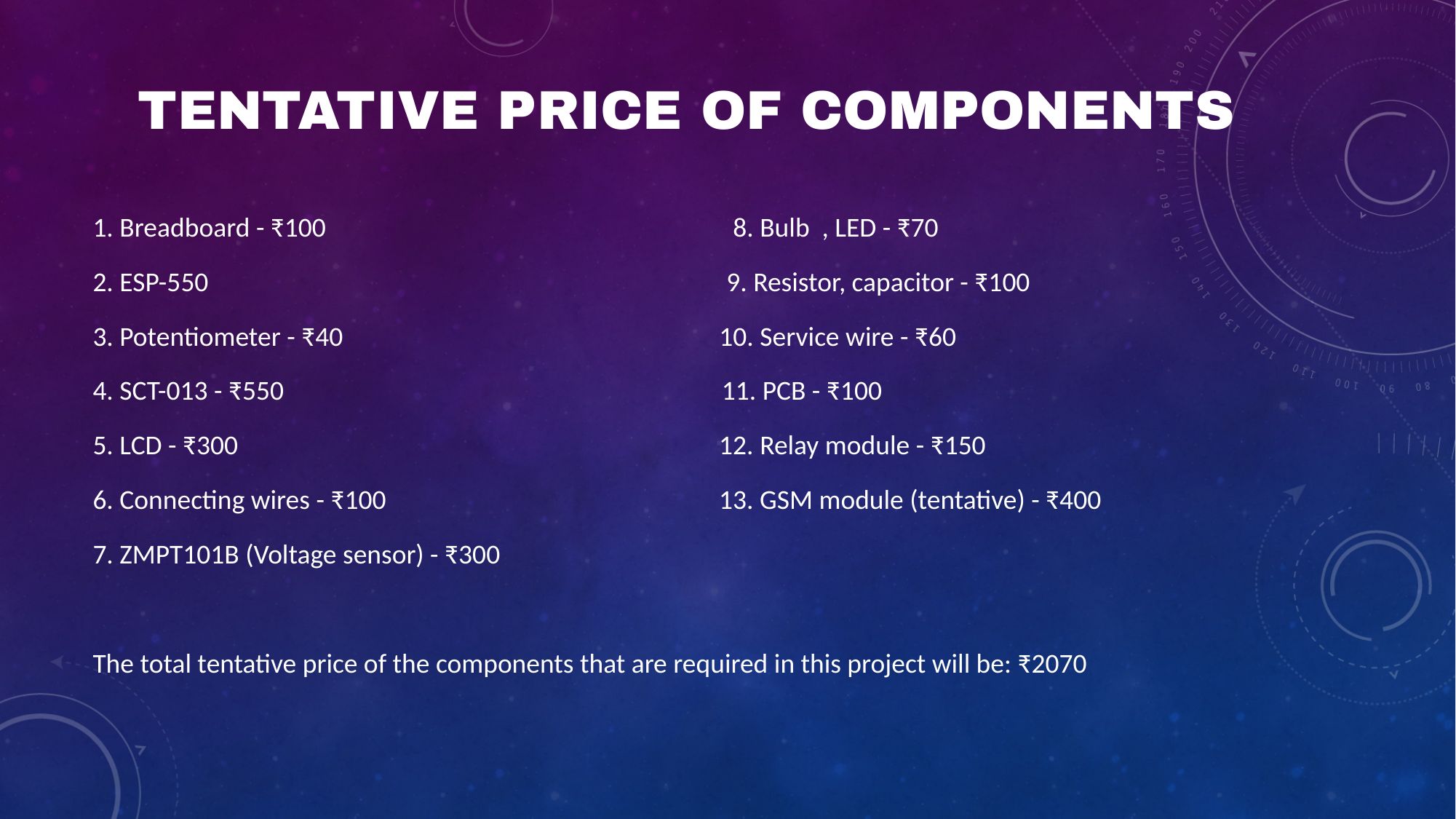

# Tentative price of components
1. Breadboard - ₹100                                                                  8. Bulb  , LED - ₹70
2. ESP-550                                                                                    9. Resistor, capacitor - ₹100
3. Potentiometer - ₹40                                                             10. Service wire - ₹60
4. SCT-013 - ₹550                                                                       11. PCB - ₹100
5. LCD - ₹300                                                                              12. Relay module - ₹150
6. Connecting wires - ₹100                                                      13. GSM module (tentative) - ₹400
7. ZMPT101B (Voltage sensor) - ₹300

The total tentative price of the components that are required in this project will be: ₹2070